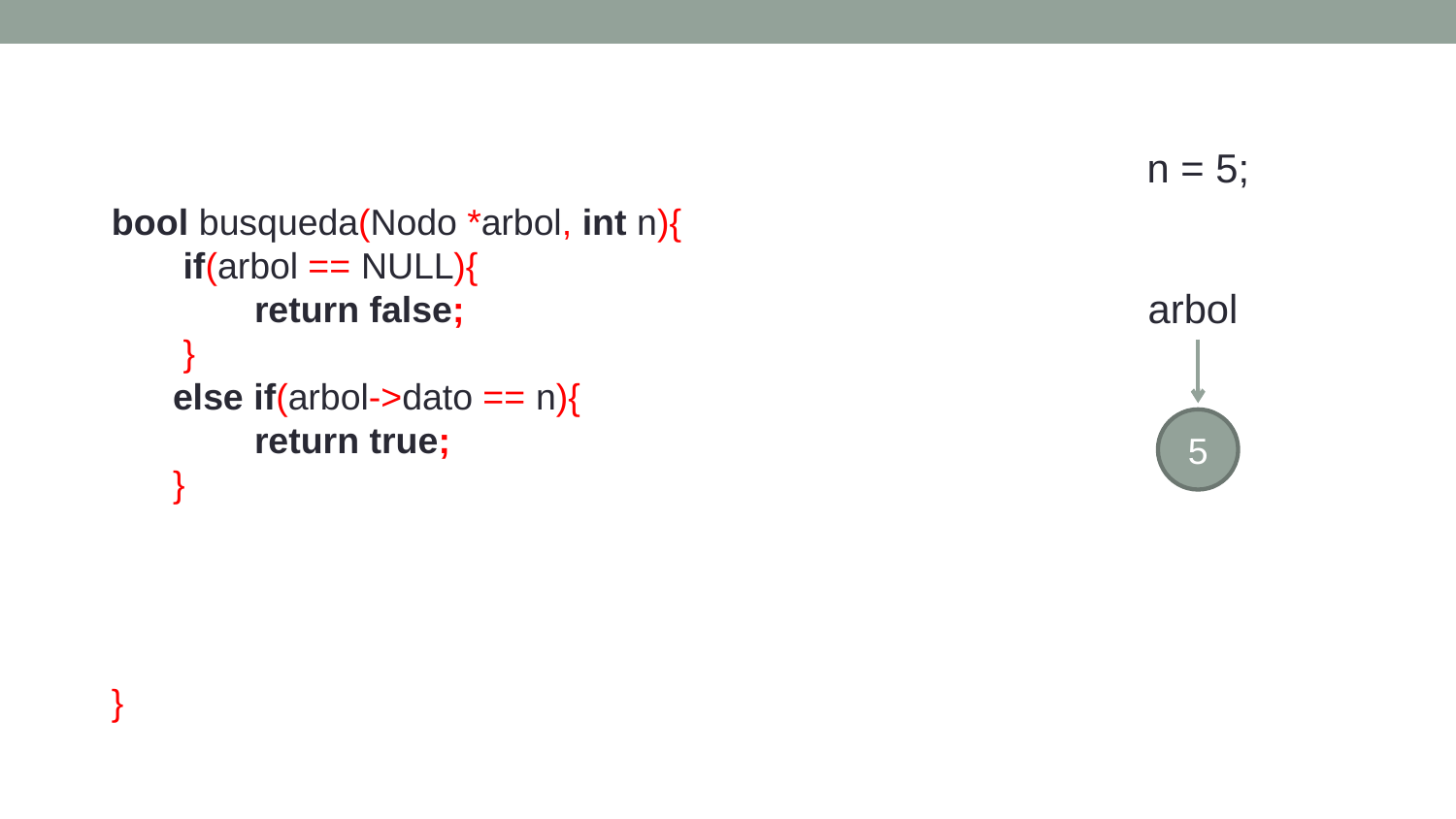

n = 5;
bool busqueda(Nodo *arbol, int n){
       if(arbol == NULL){
              return false;
       }
      else if(arbol->dato == n){
              return true;
      }

}
arbol
5